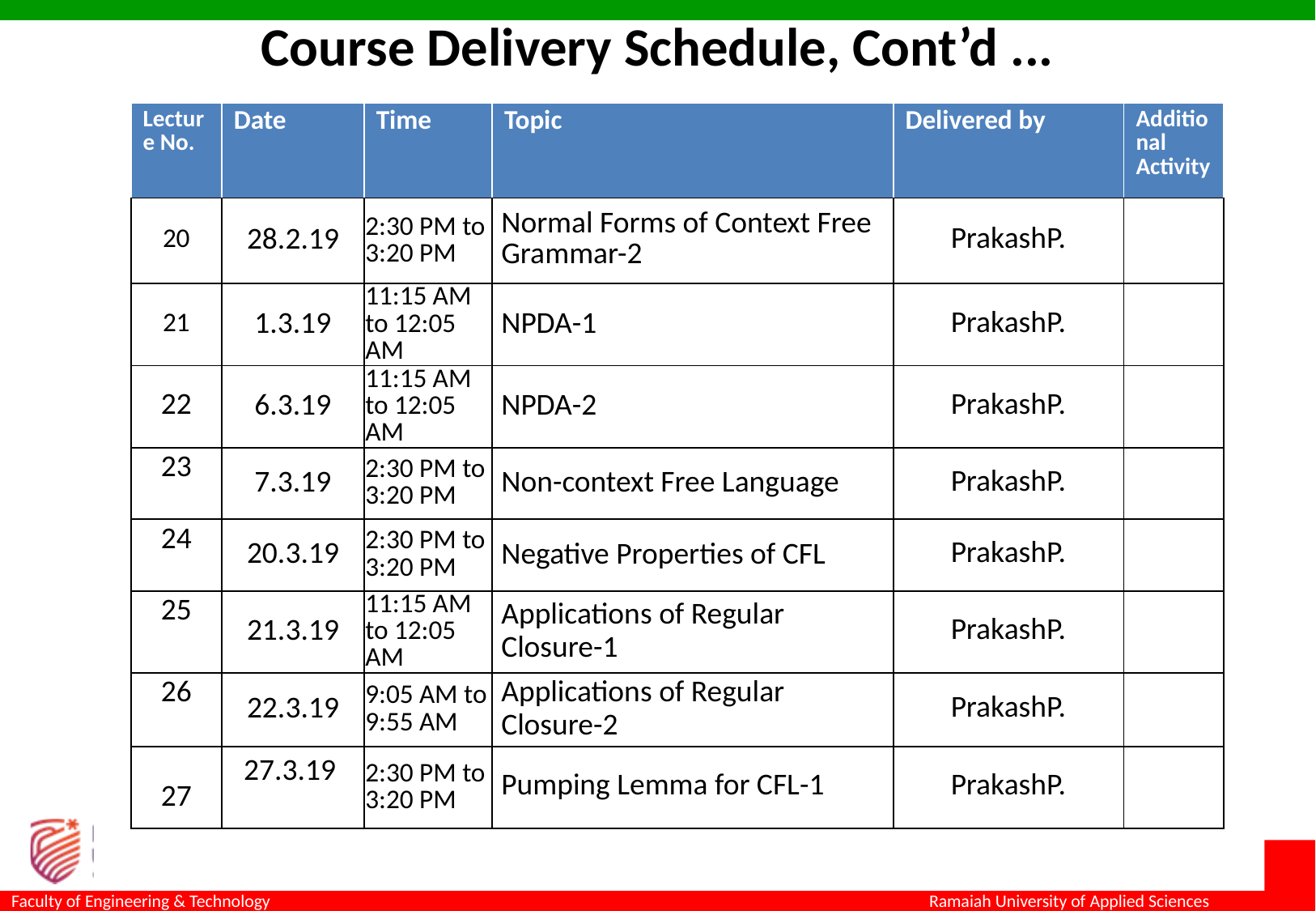

# Course Delivery Schedule, Cont’d ...
| Lecture No. | Date | Time | Topic | Delivered by | Additional Activity |
| --- | --- | --- | --- | --- | --- |
| 20 | 28.2.19 | 2:30 PM to 3:20 PM | Normal Forms of Context Free Grammar-2 | PrakashP. |  |
| 21 | 1.3.19 | 11:15 AM to 12:05 AM | NPDA-1 | PrakashP. |  |
| 22 | 6.3.19 | 11:15 AM to 12:05 AM | NPDA-2 | PrakashP. |  |
| 23 | 7.3.19 | 2:30 PM to 3:20 PM | Non-context Free Language | PrakashP. |  |
| 24 | 20.3.19 | 2:30 PM to 3:20 PM | Negative Properties of CFL | PrakashP. |  |
| 25 | 21.3.19 | 11:15 AM to 12:05 AM | Applications of Regular Closure-1 | PrakashP. |  |
| 26 | 22.3.19 | 9:05 AM to 9:55 AM | Applications of Regular Closure-2 | PrakashP. |  |
| 27 | 27.3.19 | 2:30 PM to 3:20 PM | Pumping Lemma for CFL-1 | PrakashP. |  |